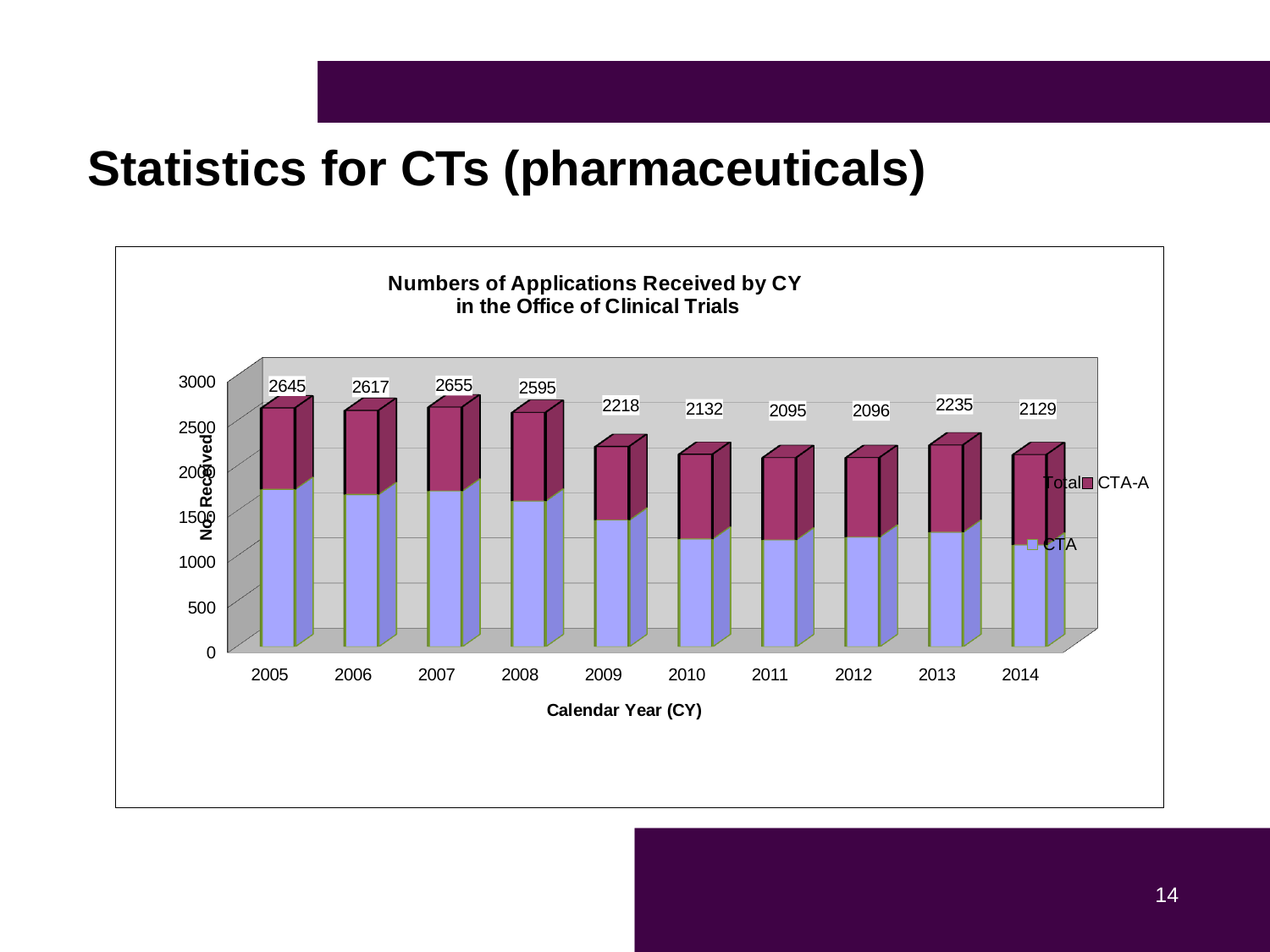

# Statistics for CTs (pharmaceuticals)

[unsupported chart]

14